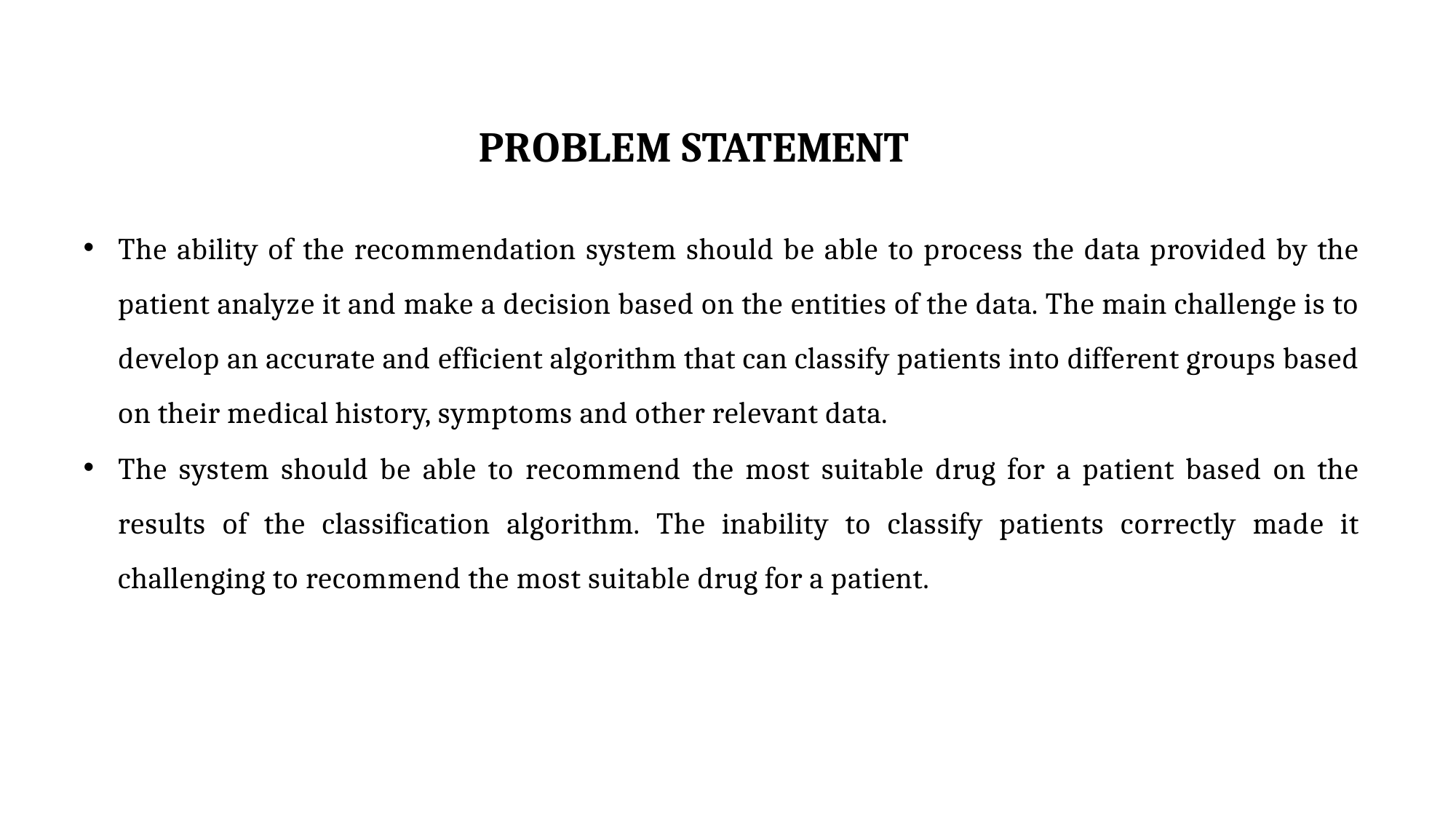

# PROBLEM STATEMENT

The ability of the recommendation system should be able to process the data provided by the patient analyze it and make a decision based on the entities of the data. The main challenge is to develop an accurate and efficient algorithm that can classify patients into different groups based on their medical history, symptoms and other relevant data.
The system should be able to recommend the most suitable drug for a patient based on the results of the classification algorithm. The inability to classify patients correctly made it challenging to recommend the most suitable drug for a patient.

3